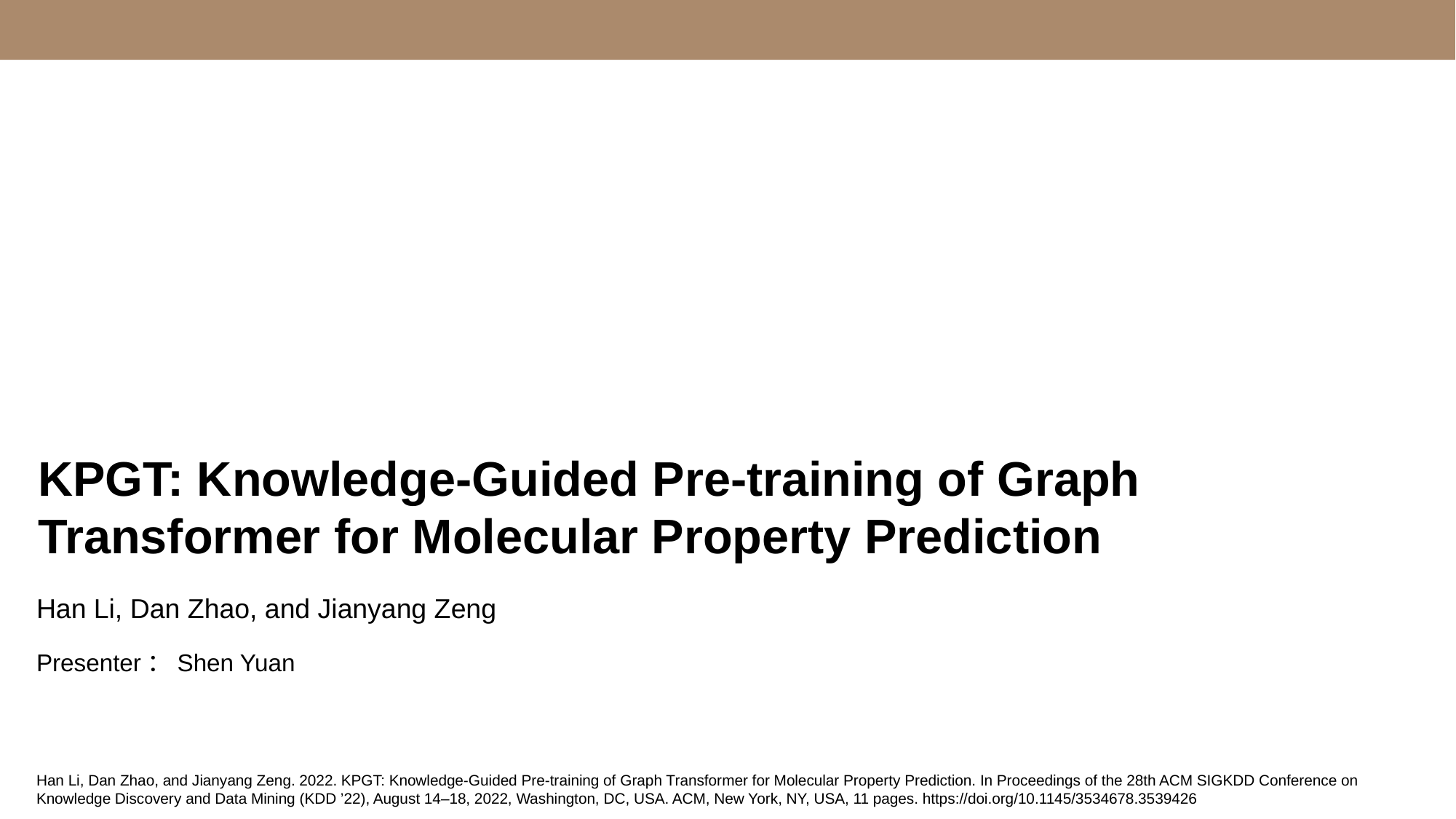

KPGT: Knowledge-Guided Pre-training of Graph Transformer for Molecular Property Prediction

Han Li, Dan Zhao, and Jianyang Zeng
Presenter：Shen Yuan
Han Li, Dan Zhao, and Jianyang Zeng. 2022. KPGT: Knowledge-Guided Pre-training of Graph Transformer for Molecular Property Prediction. In Proceedings of the 28th ACM SIGKDD Conference on Knowledge Discovery and Data Mining (KDD ’22), August 14–18, 2022, Washington, DC, USA. ACM, New York, NY, USA, 11 pages. https://doi.org/10.1145/3534678.3539426